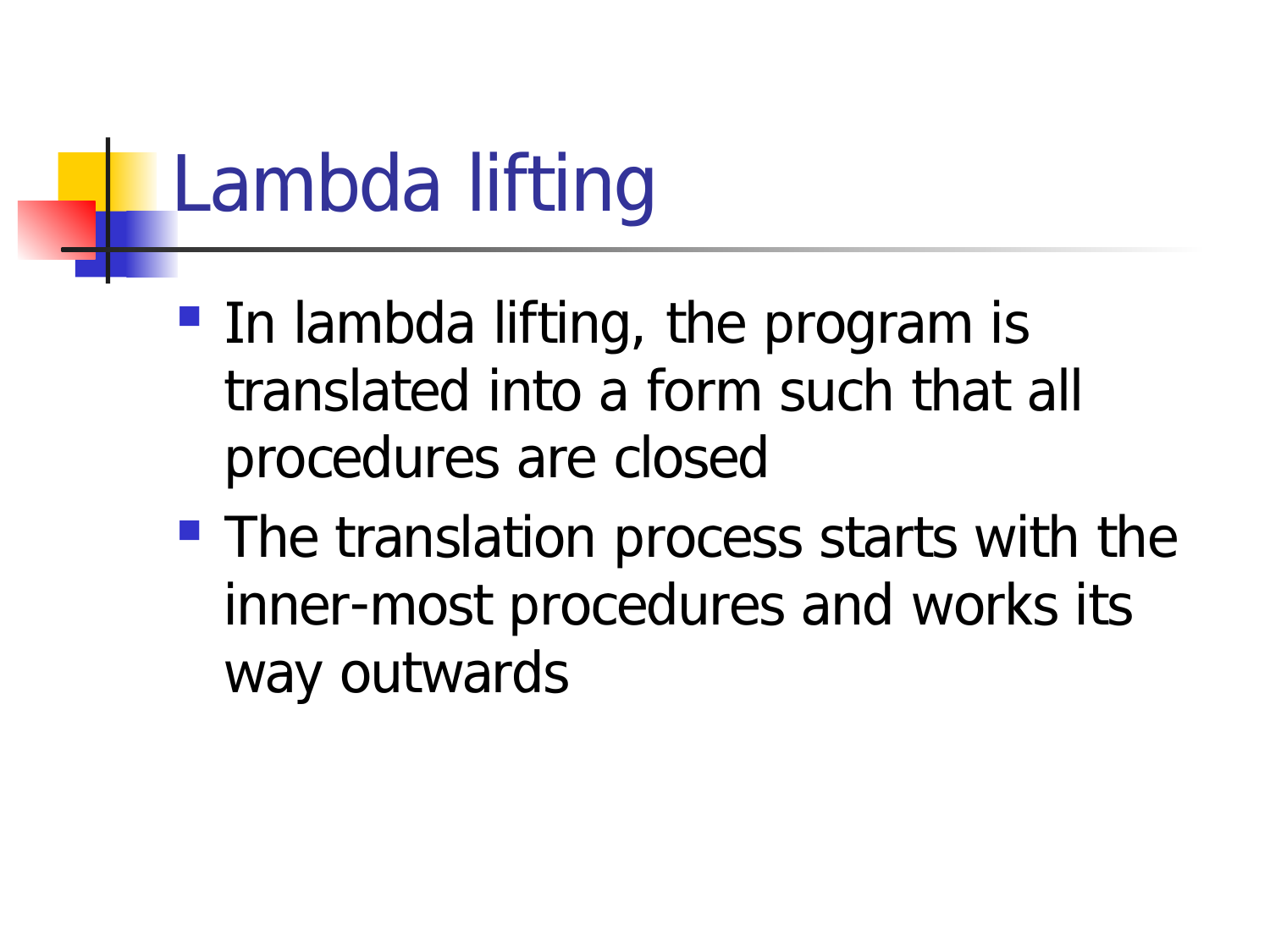

# Lambda lifting
In lambda lifting, the program is translated into a form such that all procedures are closed
The translation process starts with the inner-most procedures and works its way outwards